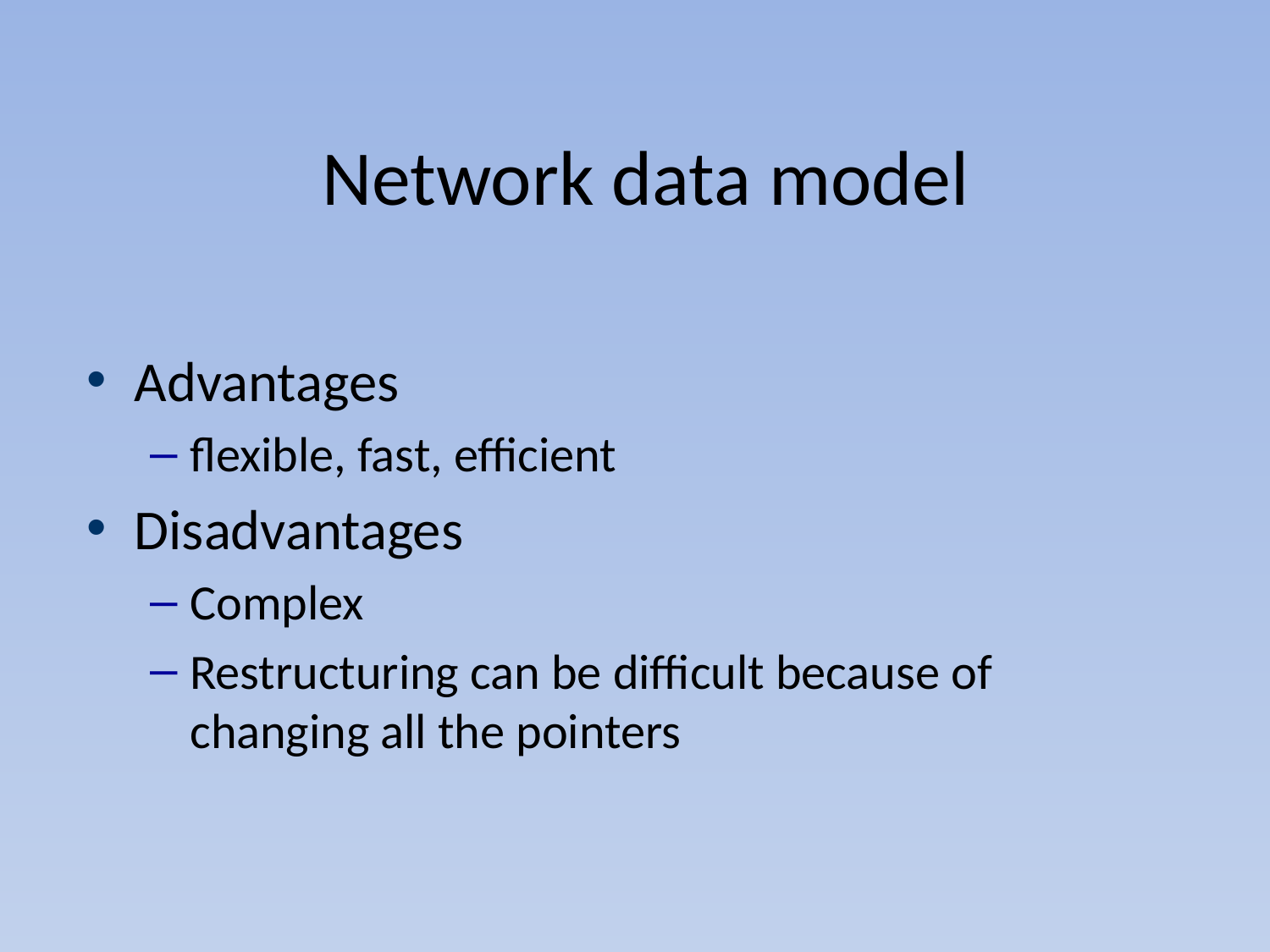

# Network data model
Advantages
flexible, fast, efficient
Disadvantages
Complex
Restructuring can be difficult because of 	changing all the pointers